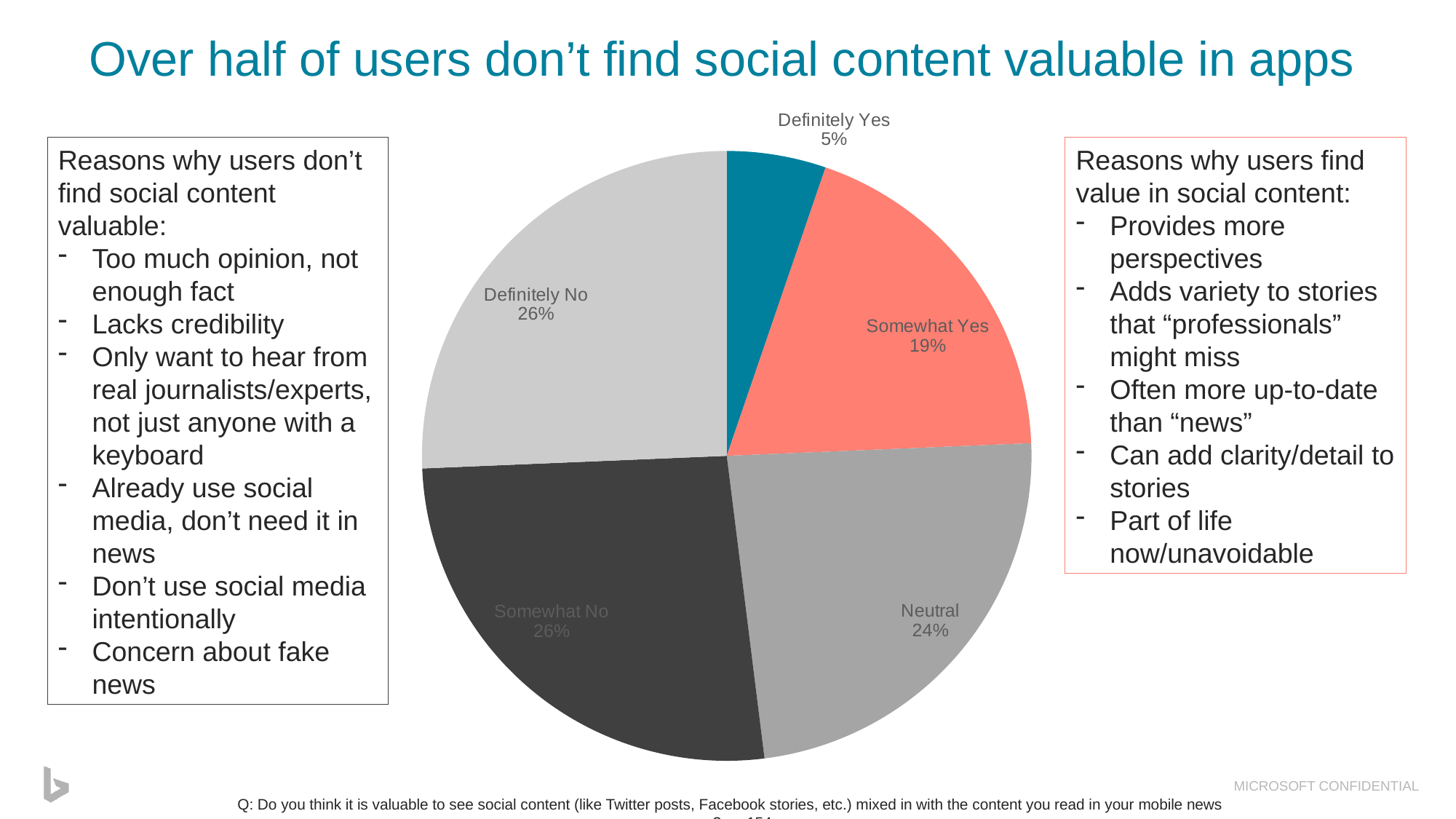

# Over half of users don’t find social content valuable in apps

### Chart

| Category | Series 1 |
|---|---|
| Definitely Yes | 5.26 |
| Somewhat Yes | 19.08 |
| Neutral | 23.68 |
| Somewhat No | 26.32 |
| Definitely No | 25.66 |
Reasons why users don’t find social content valuable:
Too much opinion, not enough fact
Lacks credibility
Only want to hear from real journalists/experts, not just anyone with a keyboard
Already use social media, don’t need it in news
Don’t use social media intentionally
Concern about fake news
Reasons why users find value in social content:
Provides more perspectives
Adds variety to stories that “professionals” might miss
Often more up-to-date than “news”
Can add clarity/detail to stories
Part of life now/unavoidable
Q: Do you think it is valuable to see social content (like Twitter posts, Facebook stories, etc.) mixed in with the content you read in your mobile news app? n= 154